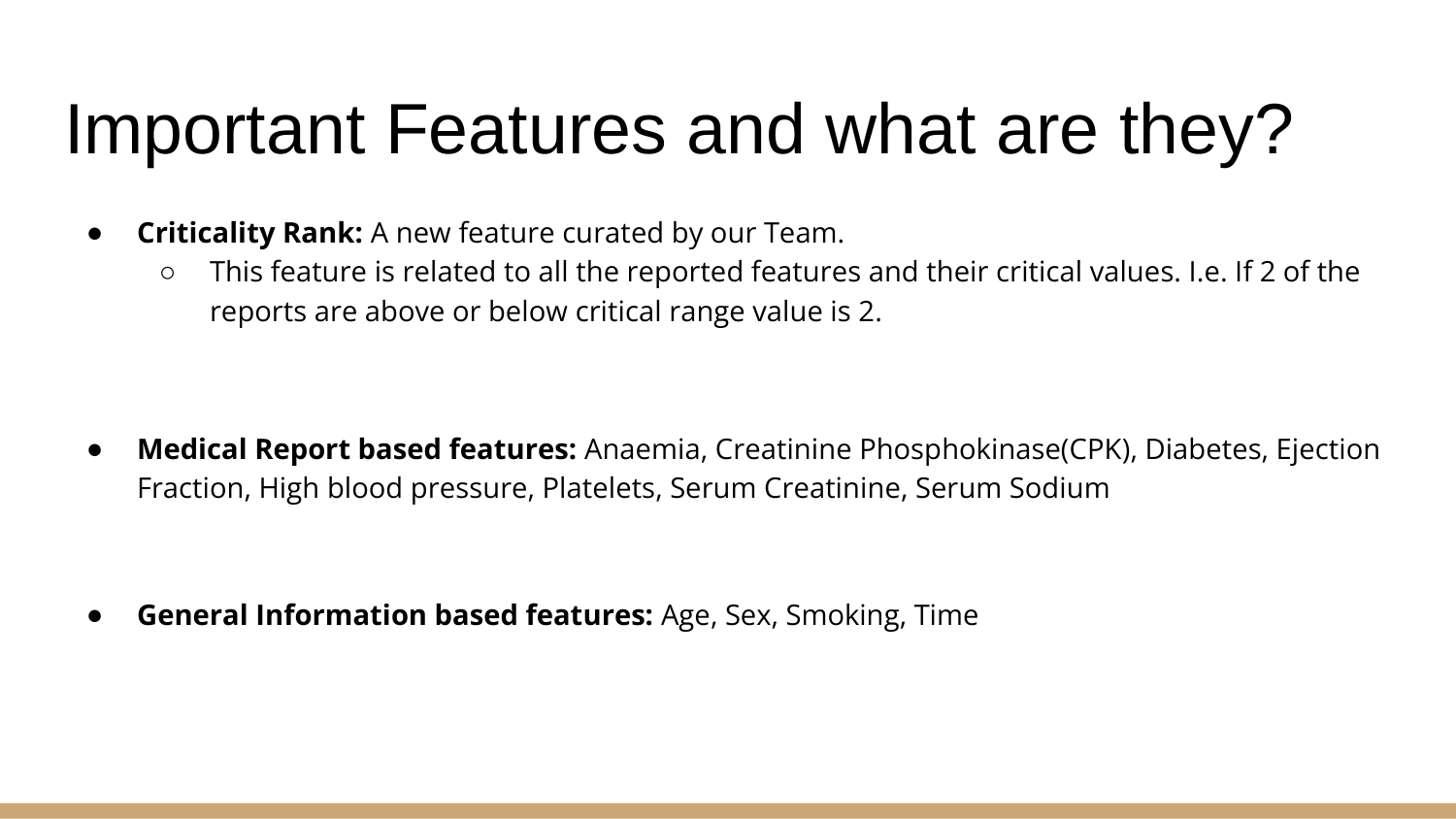

# Important Features and what are they?
Criticality Rank: A new feature curated by our Team.
This feature is related to all the reported features and their critical values. I.e. If 2 of the reports are above or below critical range value is 2.

Medical Report based features: Anaemia, Creatinine Phosphokinase(CPK), Diabetes, Ejection Fraction, High blood pressure, Platelets, Serum Creatinine, Serum Sodium

General Information based features: Age, Sex, Smoking, Time